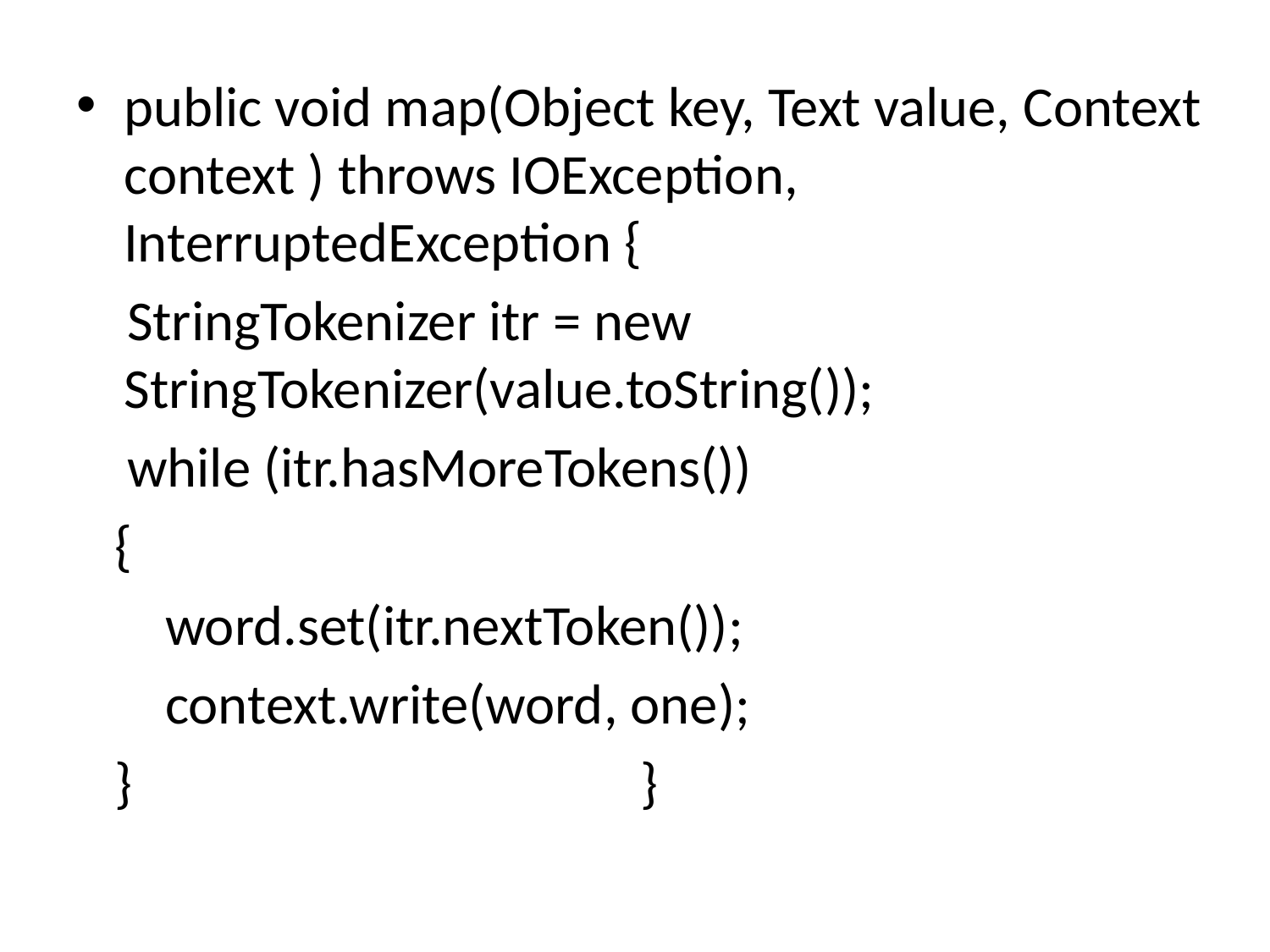

public void map(Object key, Text value, Context context ) throws IOException, InterruptedException {
    StringTokenizer itr = new StringTokenizer(value.toString());
    while (itr.hasMoreTokens())
   {
       word.set(itr.nextToken());
       context.write(word, one);
   }                                        }